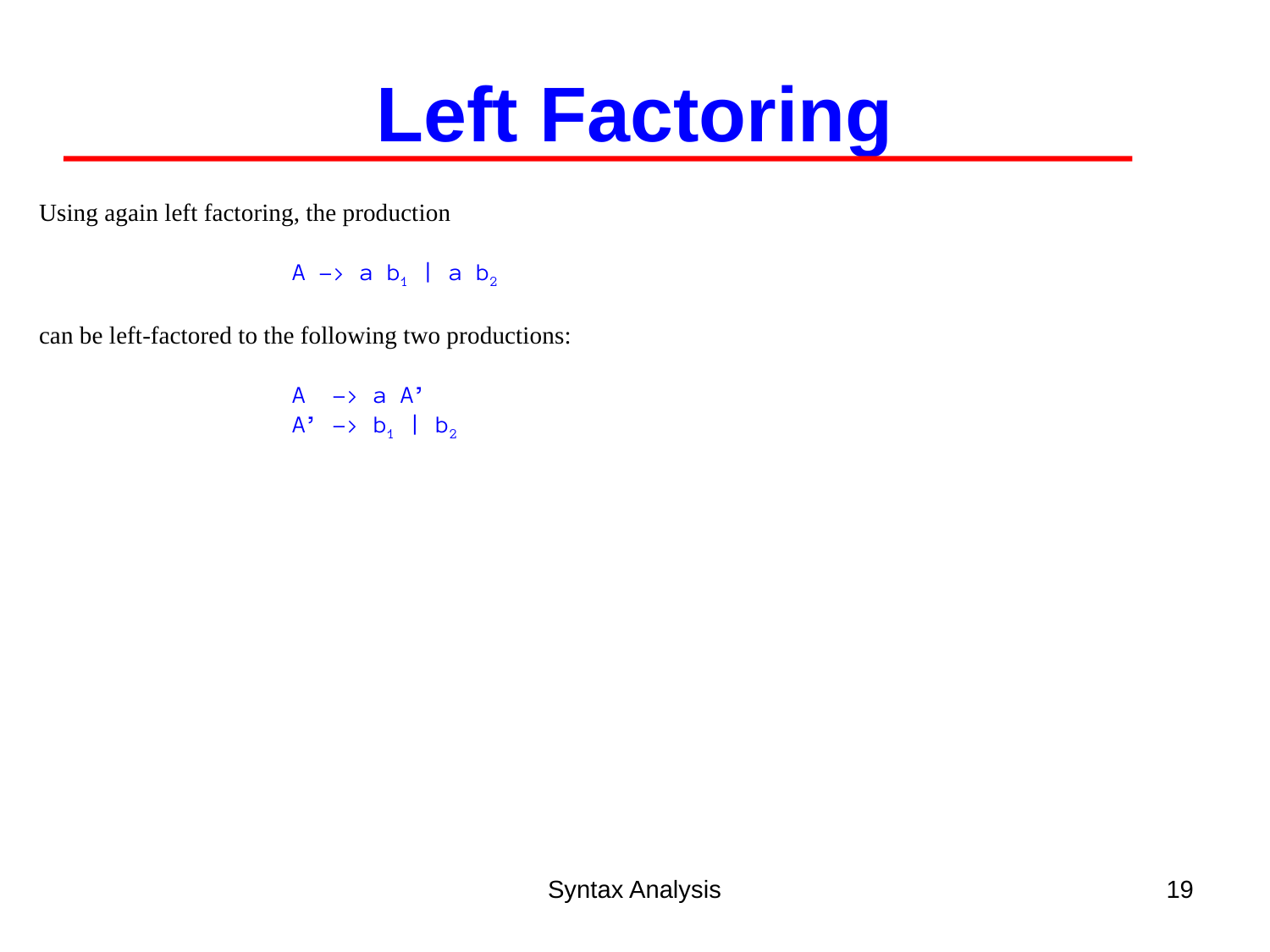

Left Factoring

Using again left factoring, the production

		A -> a b1 | a b2

can be left-factored to the following two productions:

		A  -> a A’
		A’ -> b1 | b2

Syntax Analysis
19